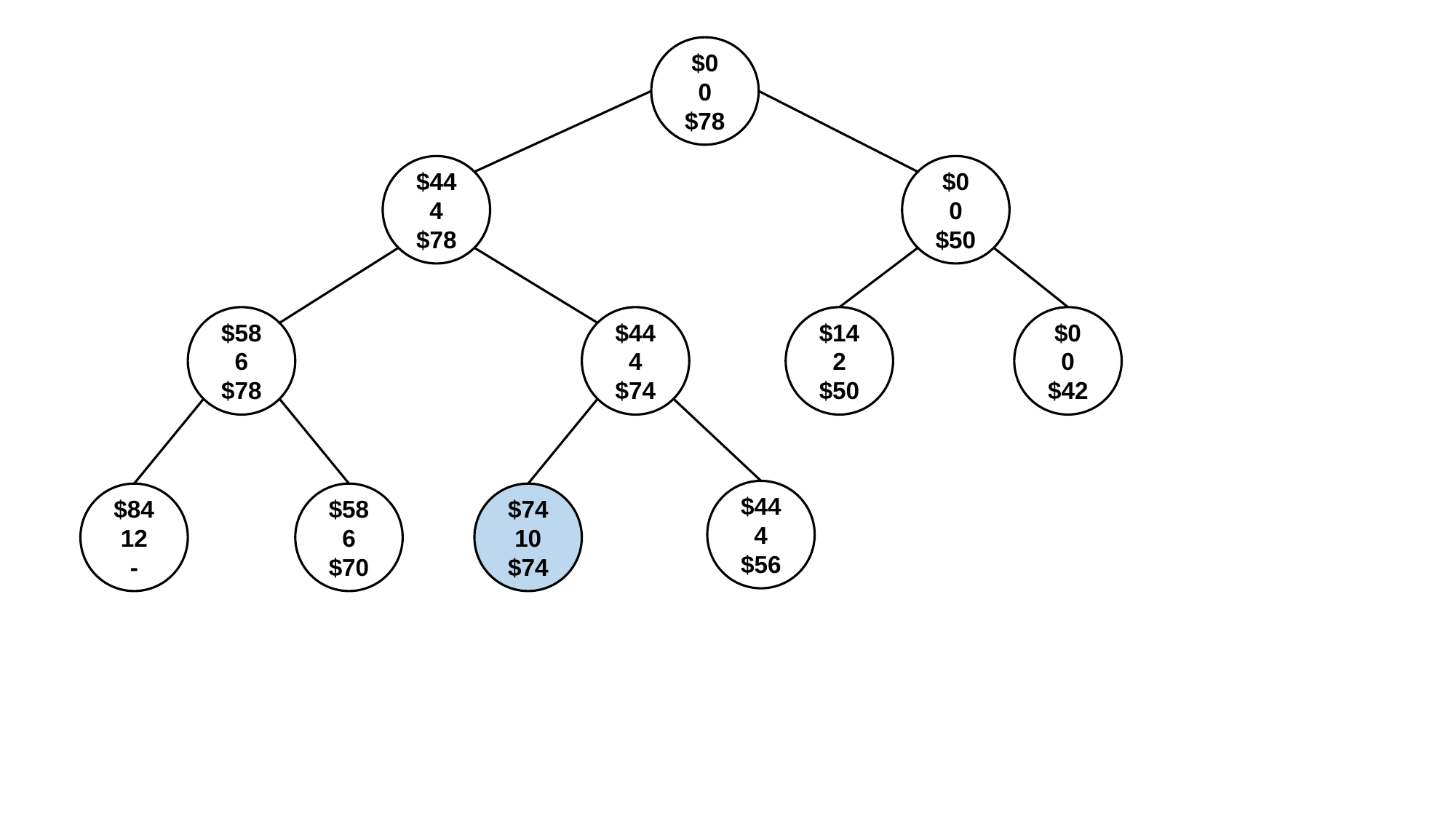

$0
0
$78
$44
4
$78
$0
0
$50
$58
6
$78
$44
4
$74
$14
2
$50
$0
0
$42
$44
4
$56
$84
12
-
$58
6
$70
$74
10
$74